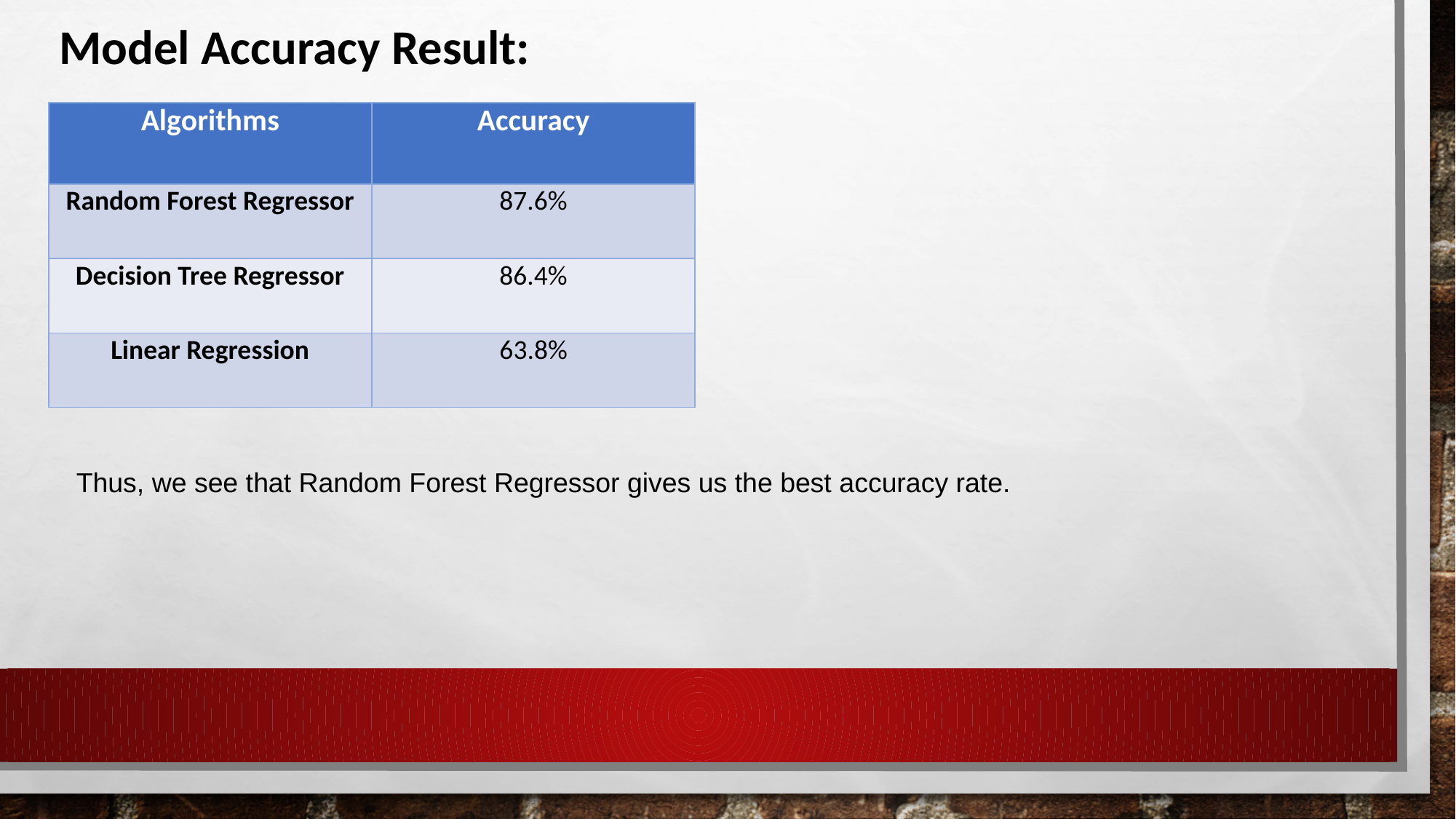

Model Accuracy Result:
| Algorithms | Accuracy |
| --- | --- |
| Random Forest Regressor | 87.6% |
| Decision Tree Regressor | 86.4% |
| Linear Regression | 63.8% |
Thus, we see that Random Forest Regressor gives us the best accuracy rate.